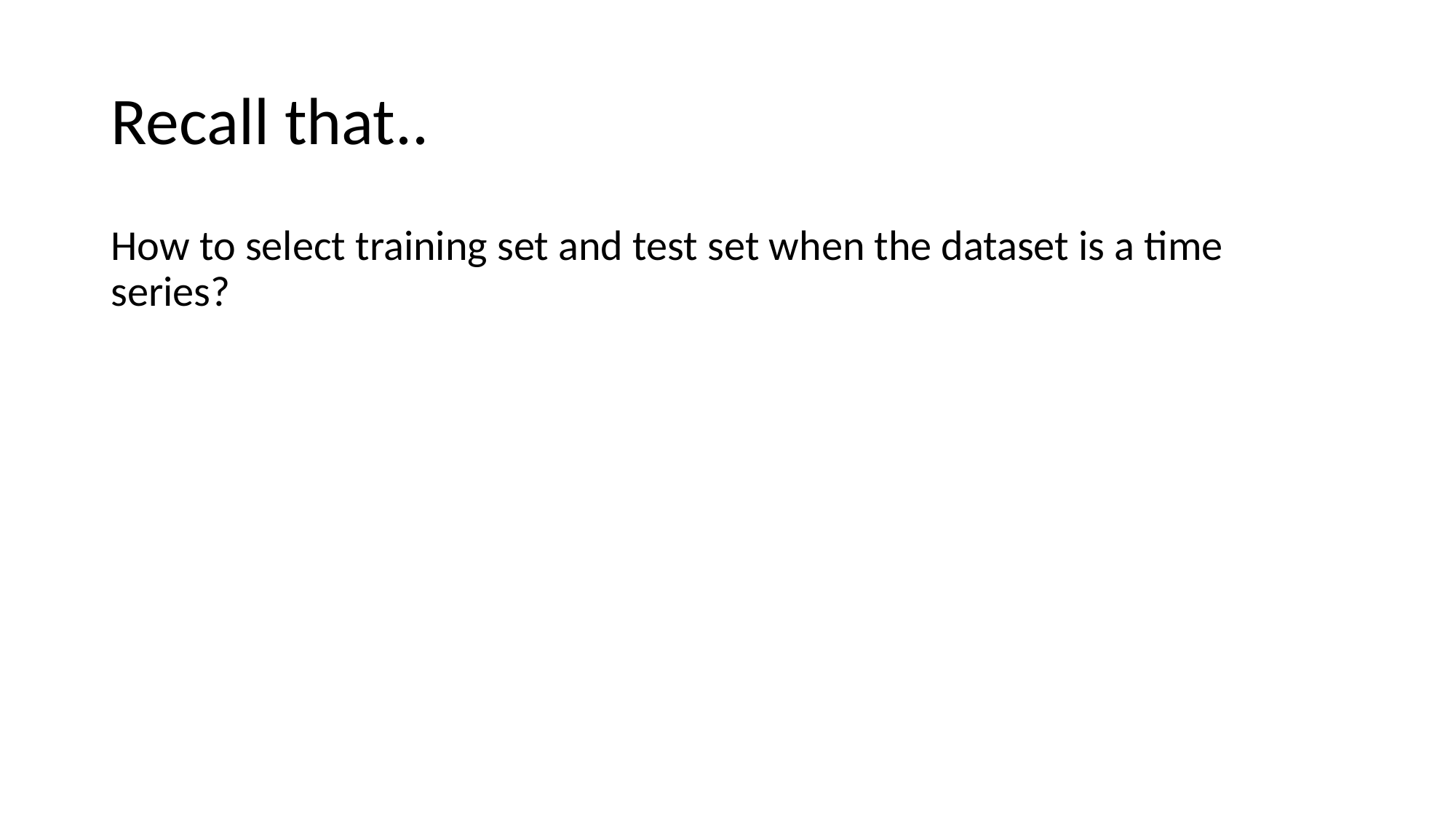

# Recall that..
How to select training set and test set when the dataset is a time series?